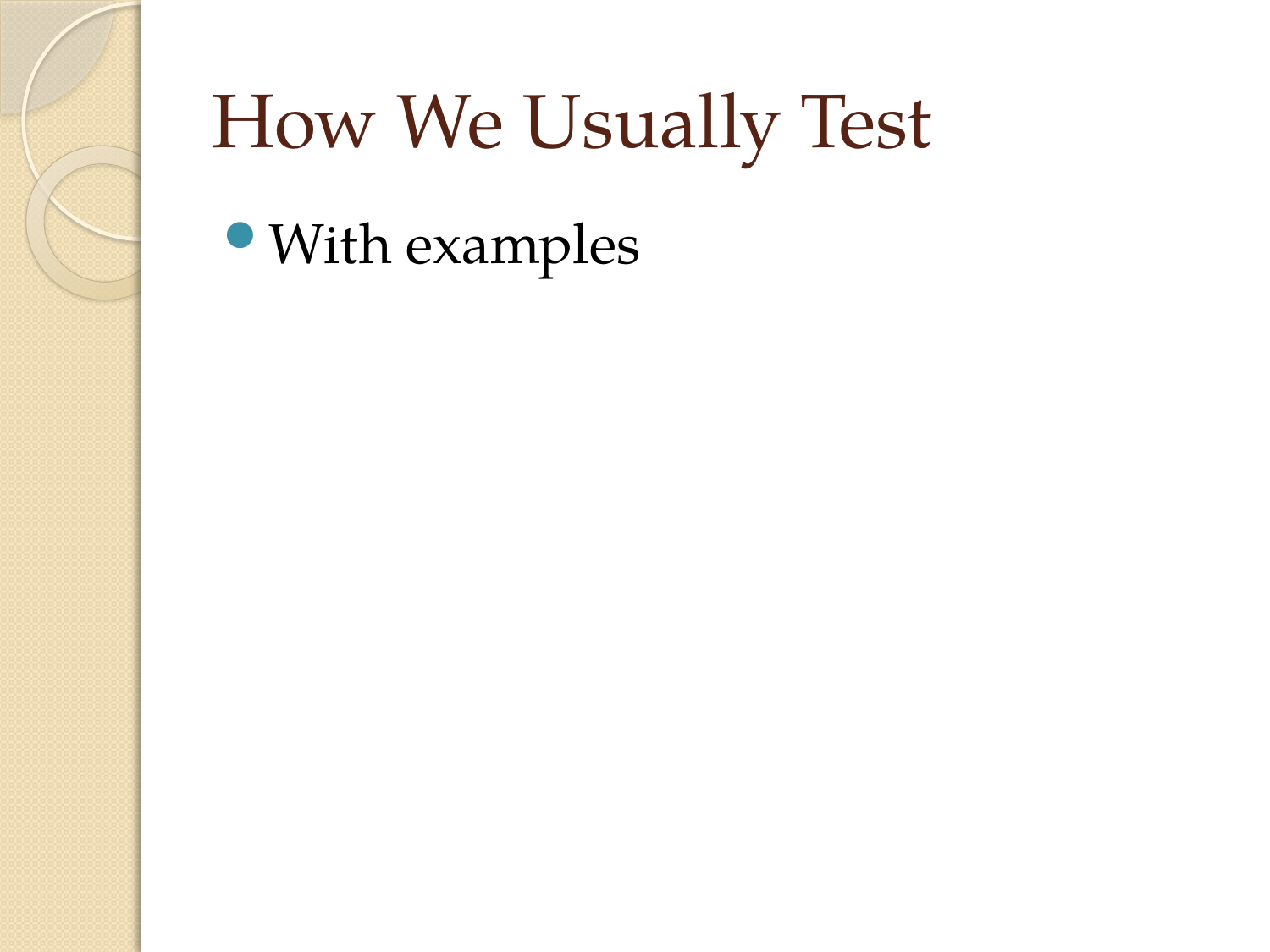

# How We Usually Test
With examples